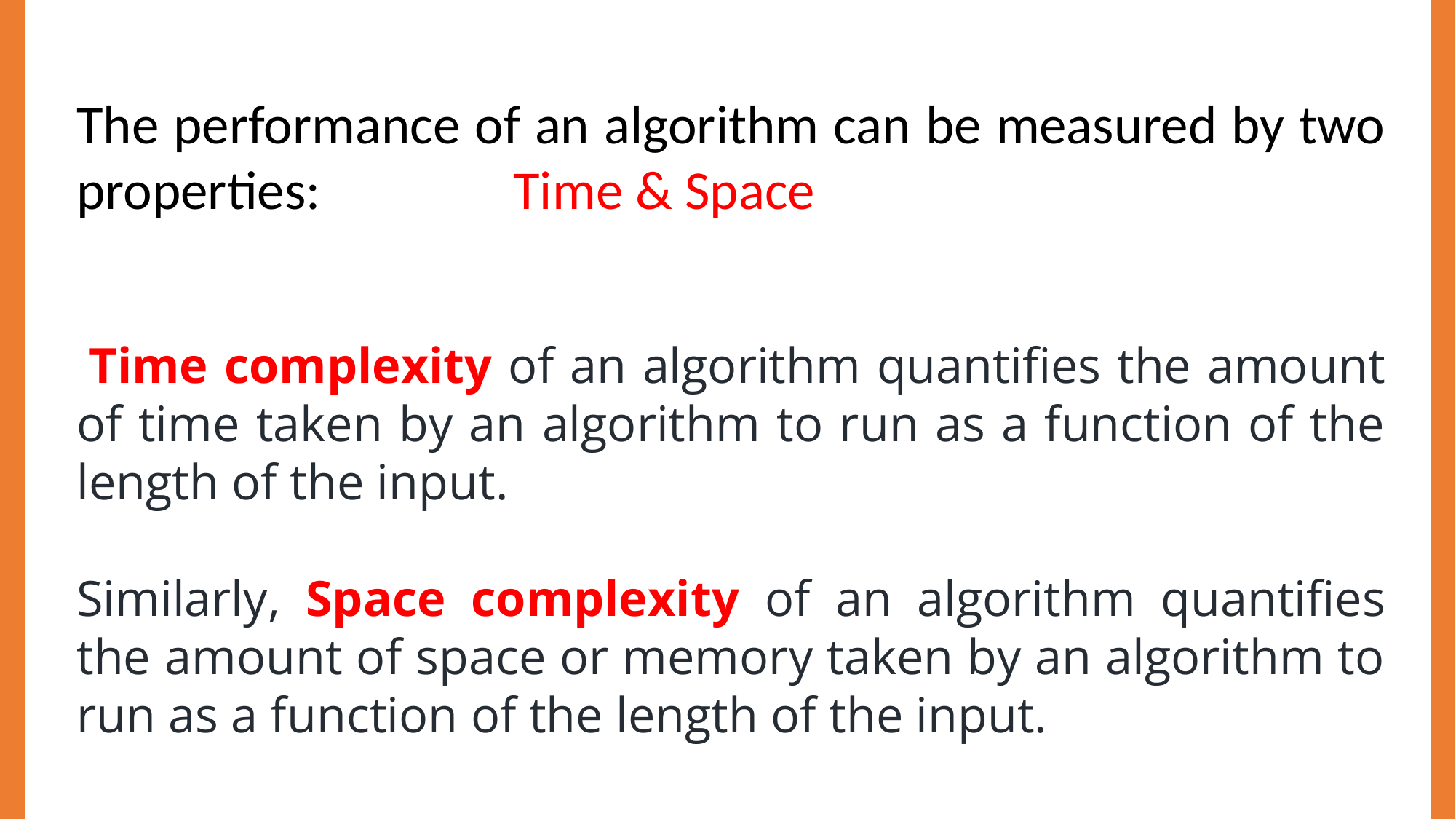

The performance of an algorithm can be measured by two properties:		Time & Space
 Time complexity of an algorithm quantifies the amount of time taken by an algorithm to run as a function of the length of the input.

Similarly, Space complexity of an algorithm quantifies the amount of space or memory taken by an algorithm to run as a function of the length of the input.